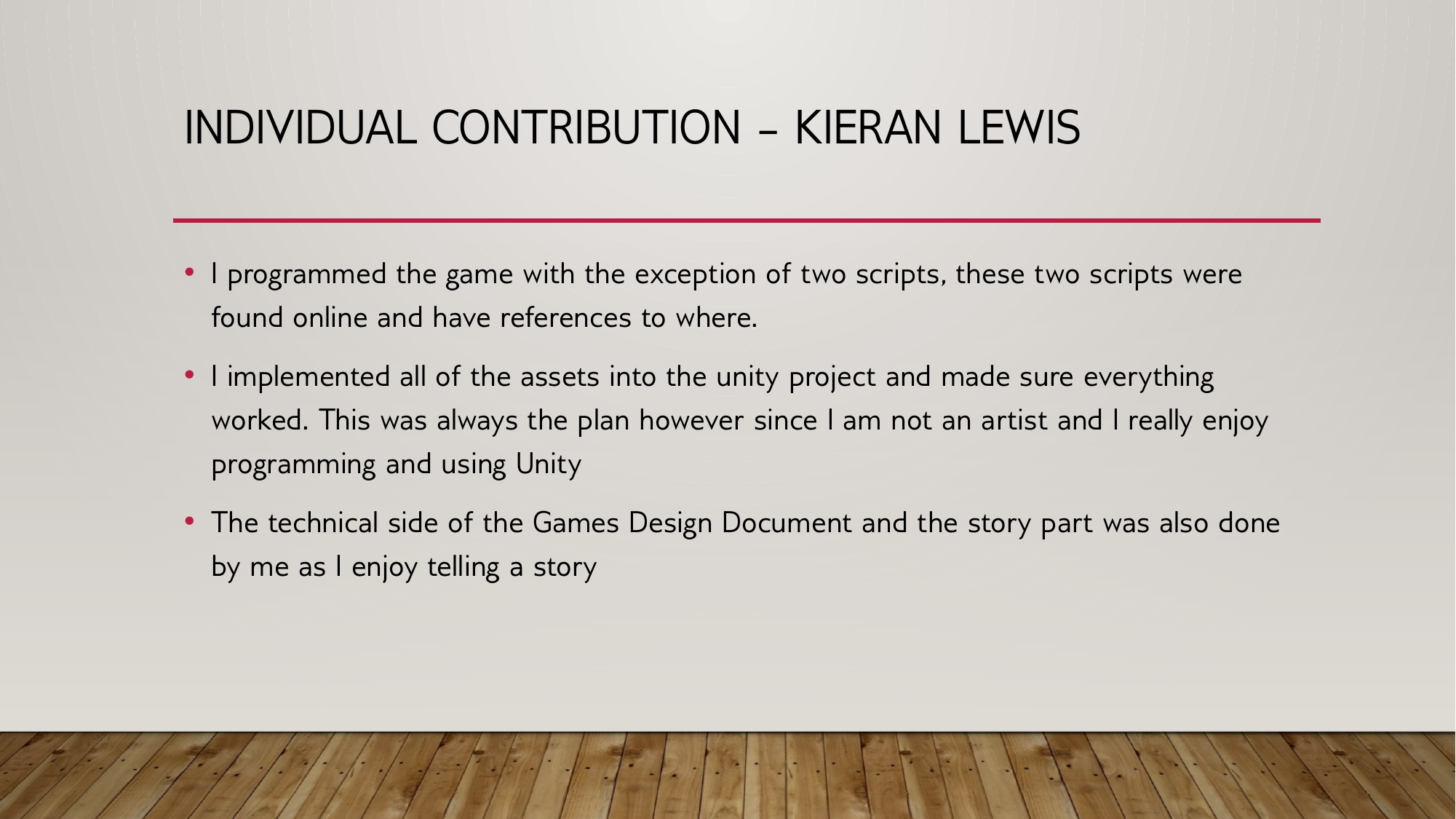

# Individual Contribution – Kieran Lewis
I programmed the game with the exception of two scripts, these two scripts were found online and have references to where.
I implemented all of the assets into the unity project and made sure everything worked. This was always the plan however since I am not an artist and I really enjoy programming and using Unity
The technical side of the Games Design Document and the story part was also done by me as I enjoy telling a story